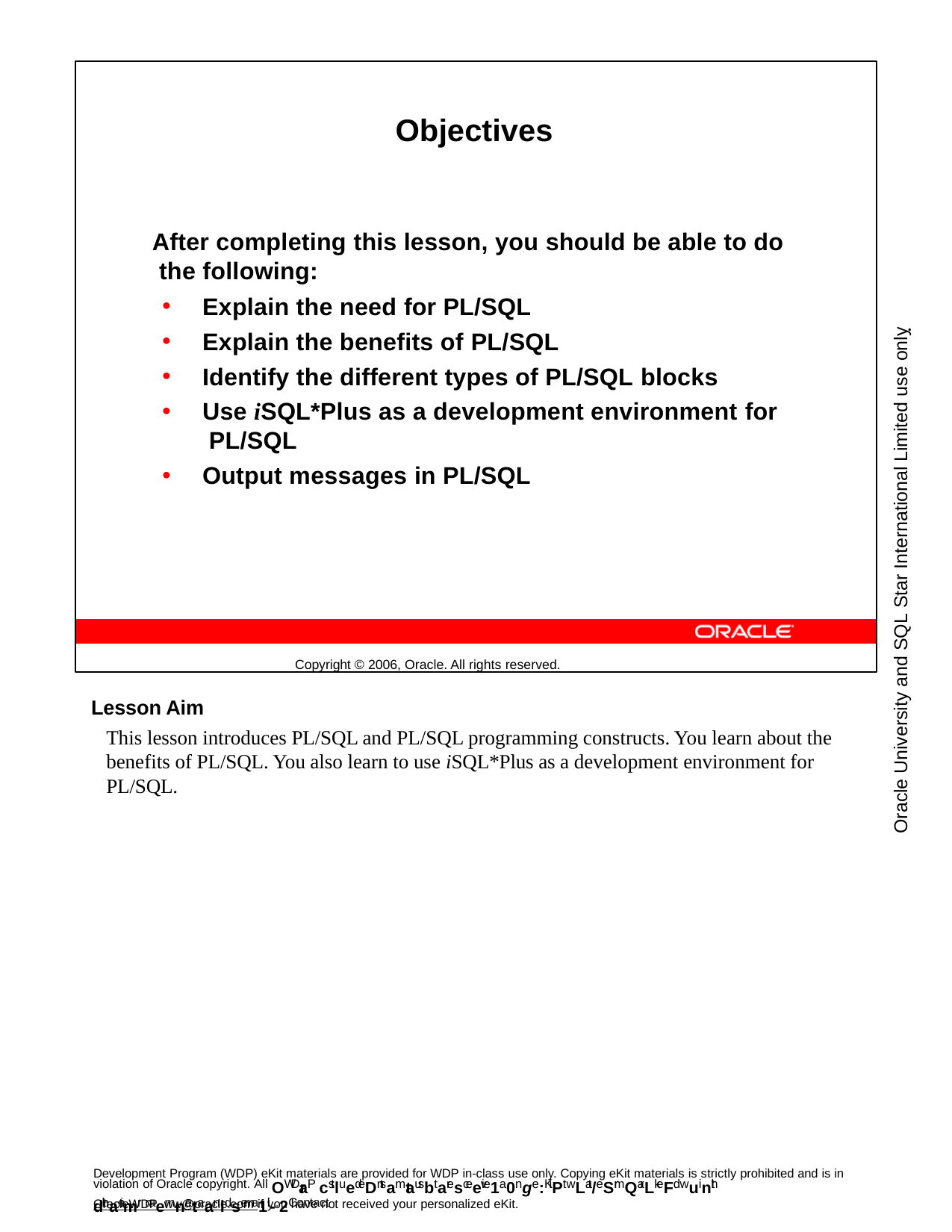

Objectives

After completing this lesson, you should be able to do  the following:
Explain the need for PL/SQL
Explain the benefits of PL/SQL
Identify the different types of PL/SQL blocks
Use iSQL*Plus as a development environment for  PL/SQL
Output messages in PL/SQL

Copyright © 2006, Oracle. All rights reserved.
Oracle University and SQL Star International Limited use onlyฺ

Lesson Aim
This lesson introduces PL/SQL and PL/SQL programming constructs. You learn about the  benefits of PL/SQL. You also learn to use iSQL*Plus as a development environment for  PL/SQL.
Development Program (WDP) eKit materials are provided for WDP in-class use only. Copying eKit materials is strictly prohibited and is in
violation of Oracle copyright. All OWDraP cstluedeDntsamtausbt aresceeive1a0nge:KiPt wLat/eSrmQarLkeFd wuinth dthaeimr naemnetaanldsema1il-. 2Contact
OracleWDP_ww@oracle.com if you have not received your personalized eKit.